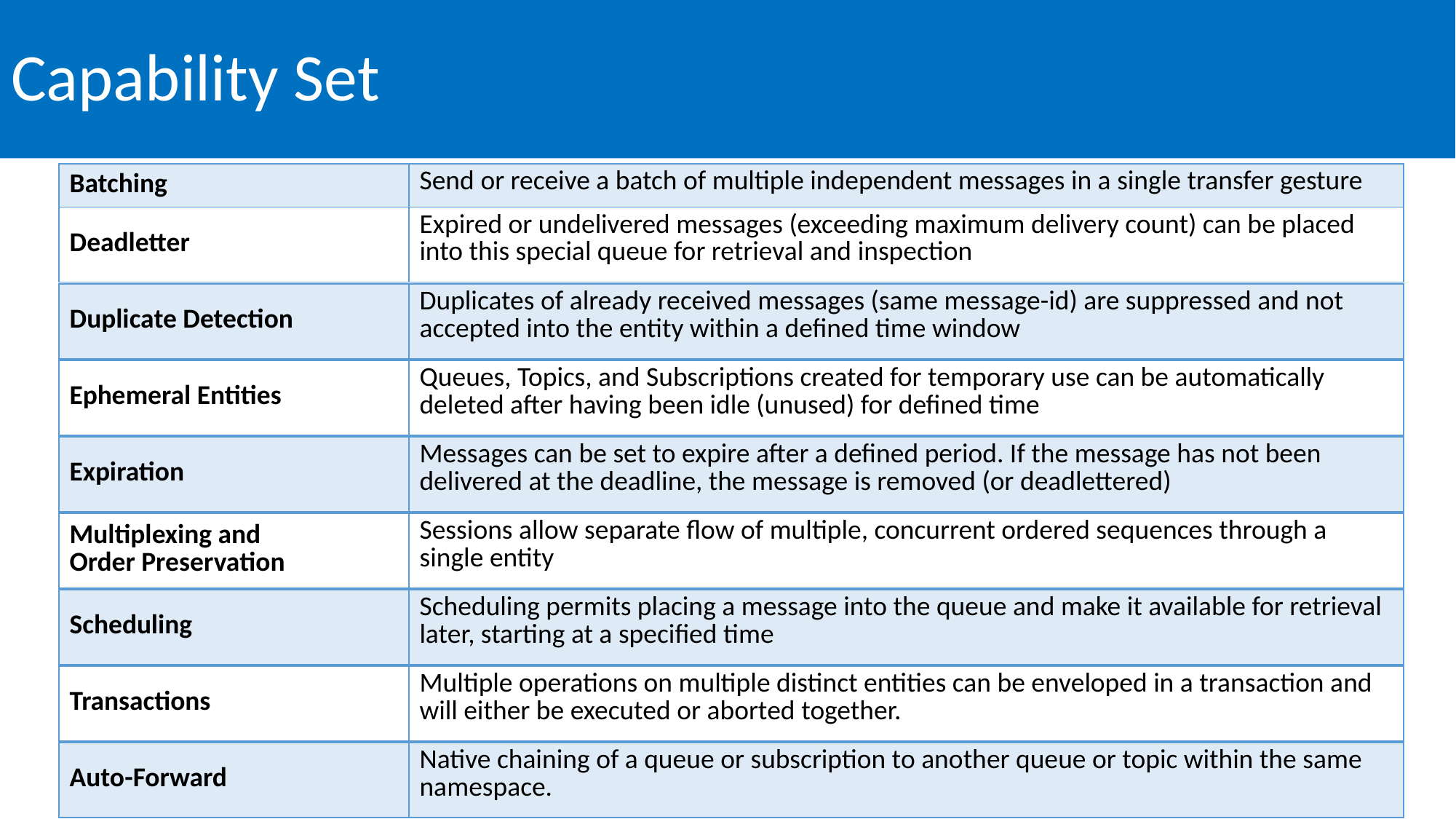

# Capability Set
| Batching | Send or receive a batch of multiple independent messages in a single transfer gesture |
| --- | --- |
| Deadletter | Expired or undelivered messages (exceeding maximum delivery count) can be placed into this special queue for retrieval and inspection |
| --- | --- |
| Duplicate Detection | Duplicates of already received messages (same message-id) are suppressed and not accepted into the entity within a defined time window |
| --- | --- |
| Ephemeral Entities | Queues, Topics, and Subscriptions created for temporary use can be automatically deleted after having been idle (unused) for defined time |
| --- | --- |
| Expiration | Messages can be set to expire after a defined period. If the message has not been delivered at the deadline, the message is removed (or deadlettered) |
| --- | --- |
| Multiplexing and Order Preservation | Sessions allow separate flow of multiple, concurrent ordered sequences through a single entity |
| --- | --- |
| Scheduling | Scheduling permits placing a message into the queue and make it available for retrieval later, starting at a specified time |
| --- | --- |
| Transactions | Multiple operations on multiple distinct entities can be enveloped in a transaction and will either be executed or aborted together. |
| --- | --- |
| Auto-Forward | Native chaining of a queue or subscription to another queue or topic within the same namespace. |
| --- | --- |